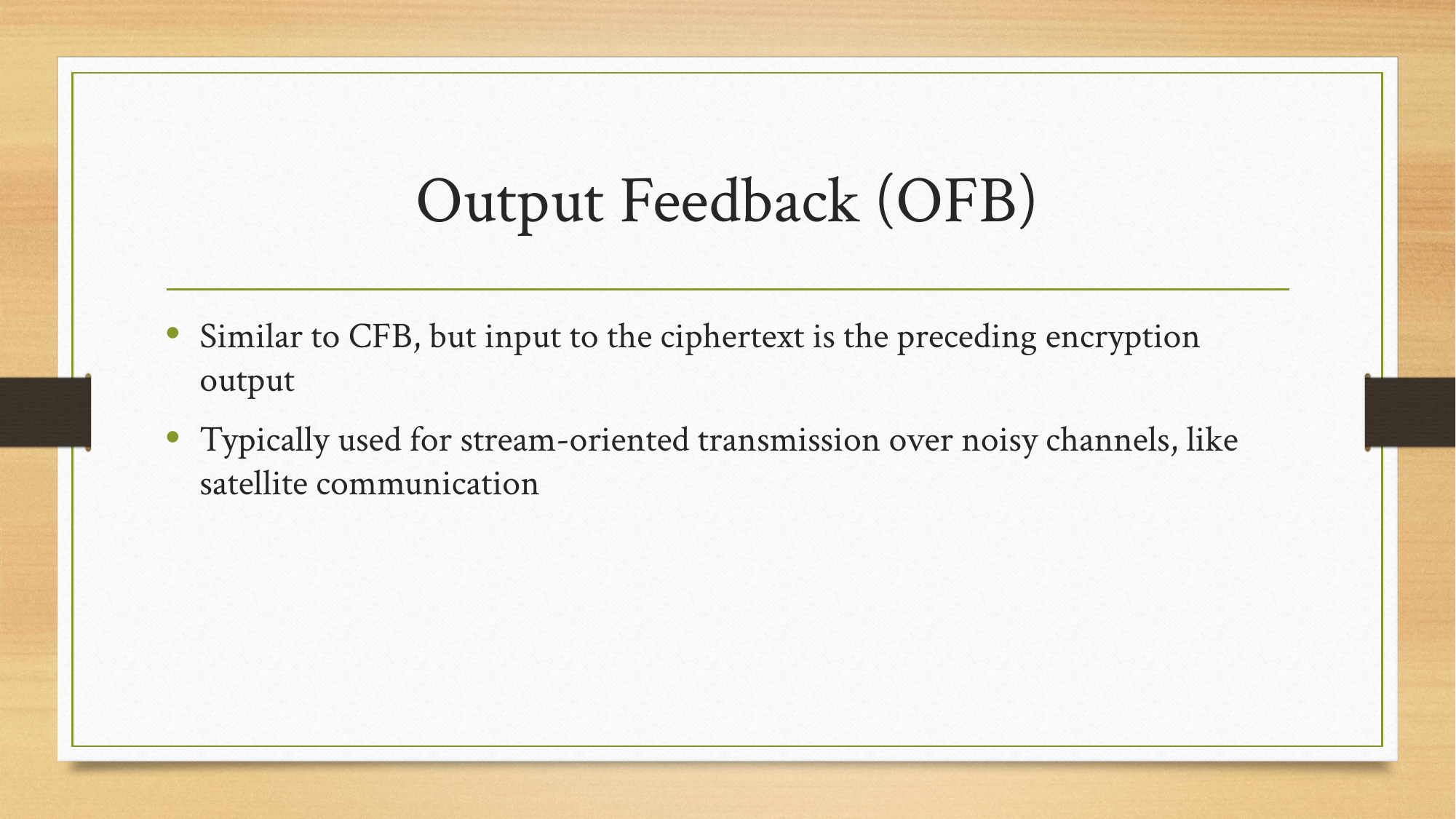

# Output Feedback (OFB)
Similar to CFB, but input to the ciphertext is the preceding encryption output
Typically used for stream-oriented transmission over noisy channels, like satellite communication